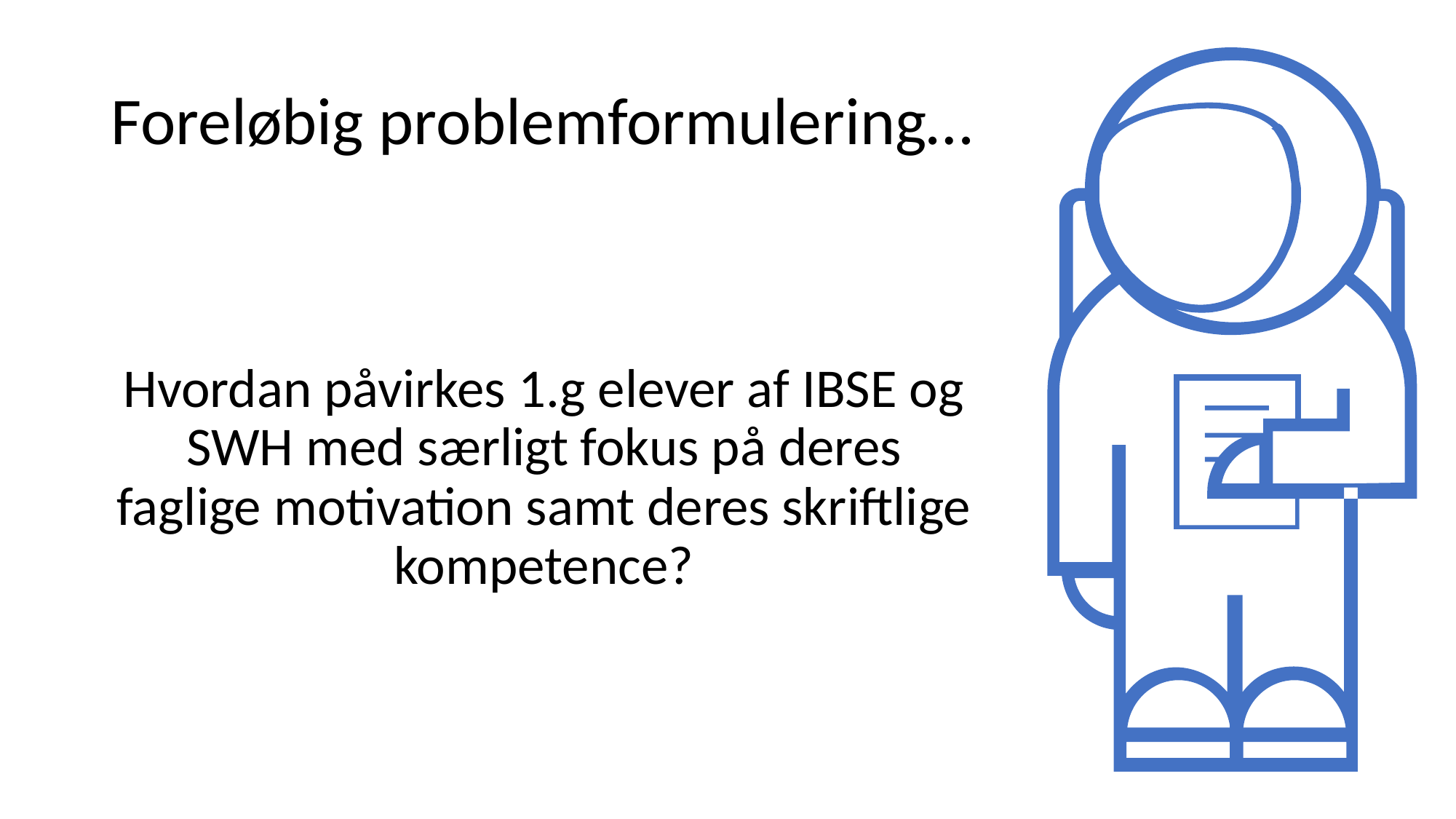

# Foreløbig problemformulering…
Hvordan påvirkes 1.g elever af IBSE og SWH med særligt fokus på deres faglige motivation samt deres skriftlige kompetence?